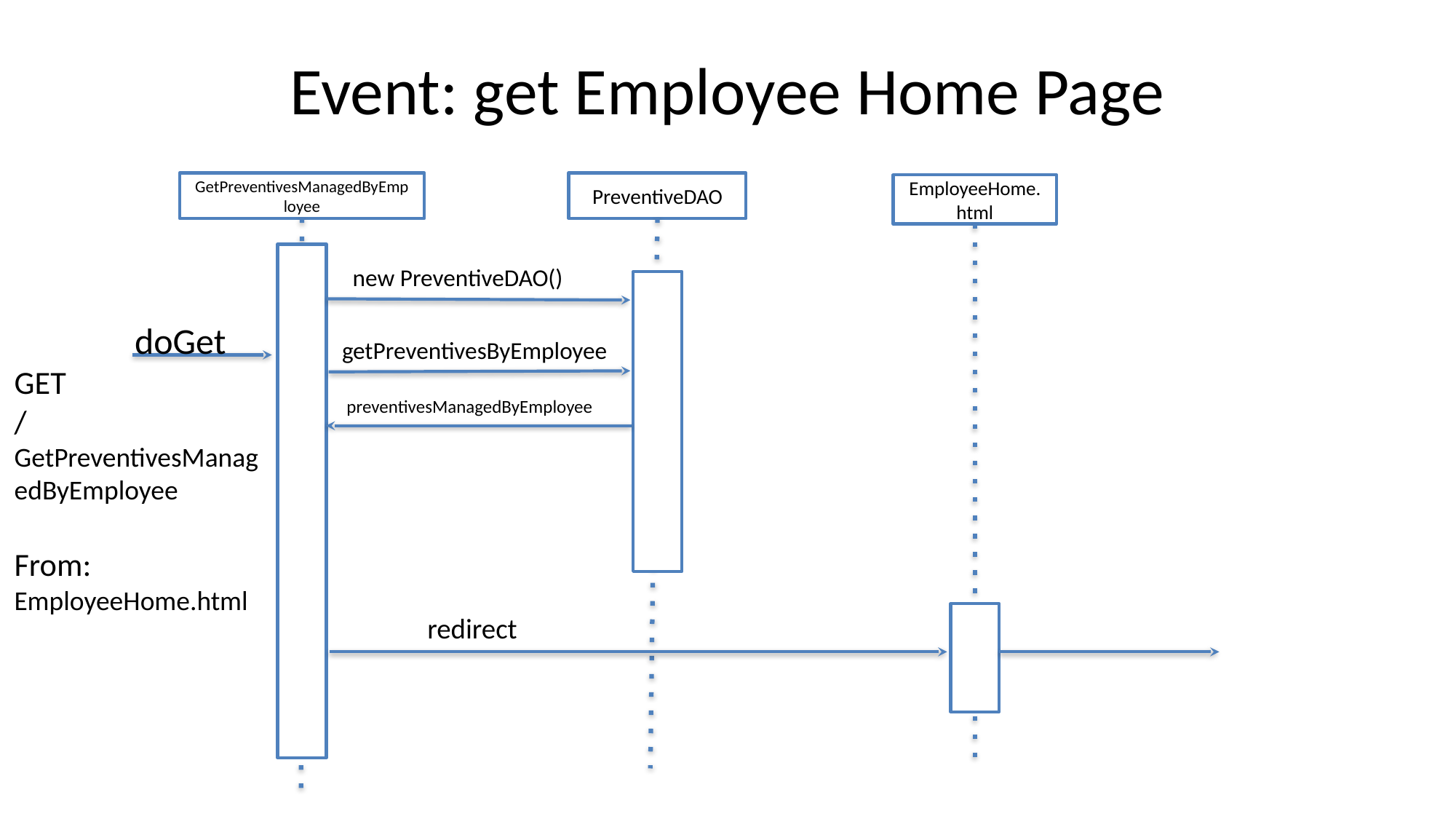

# Event: get Employee Home Page
GetPreventivesManagedByEmployee
PreventiveDAO
EmployeeHome.html

new PreventiveDAO()

doGet
getPreventivesByEmployee
GET
/GetPreventivesManagedByEmployee

From:
EmployeeHome.html
preventivesManagedByEmployee
redirect